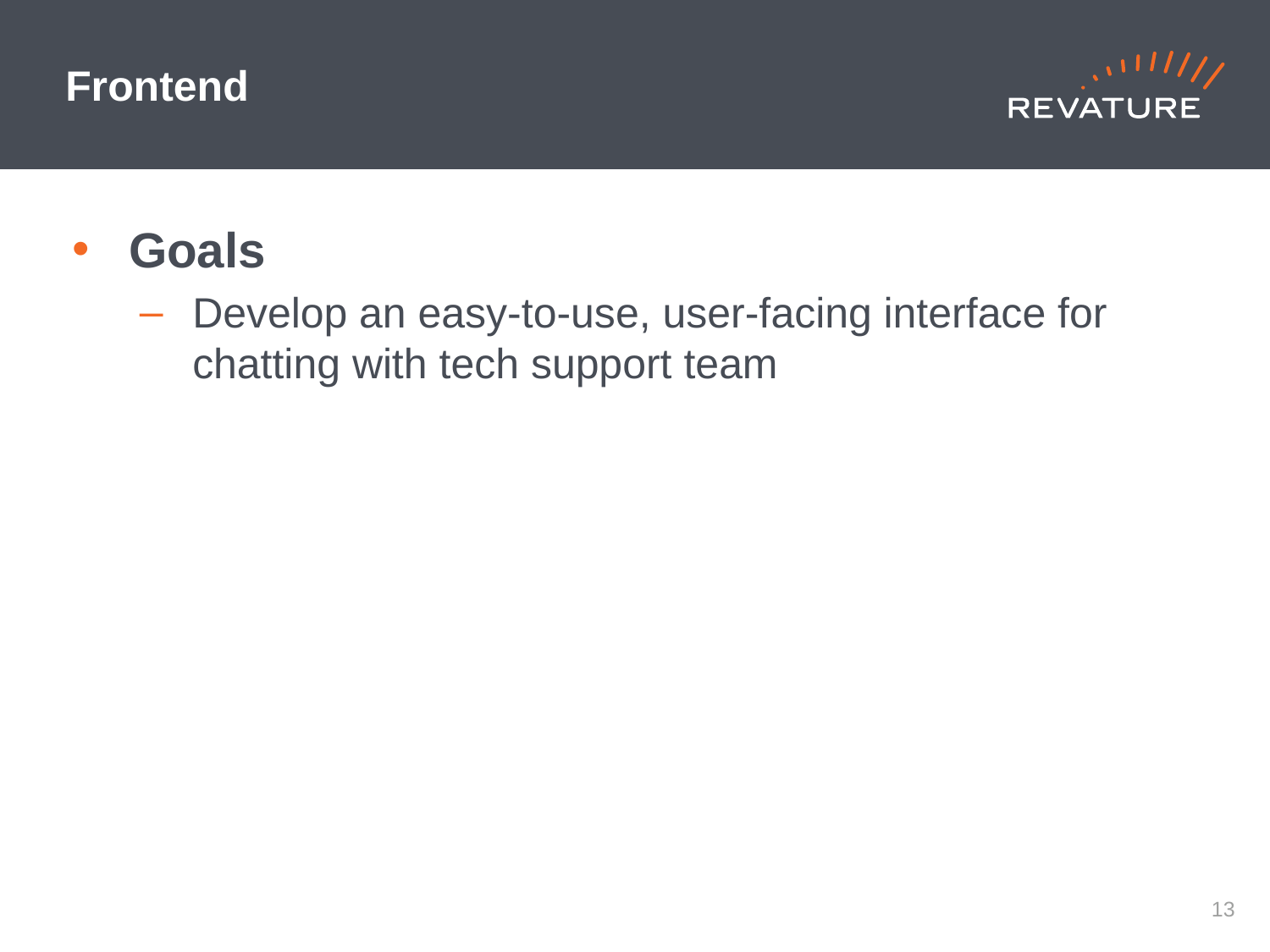

# Frontend
Goals
Develop an easy-to-use, user-facing interface for chatting with tech support team
13